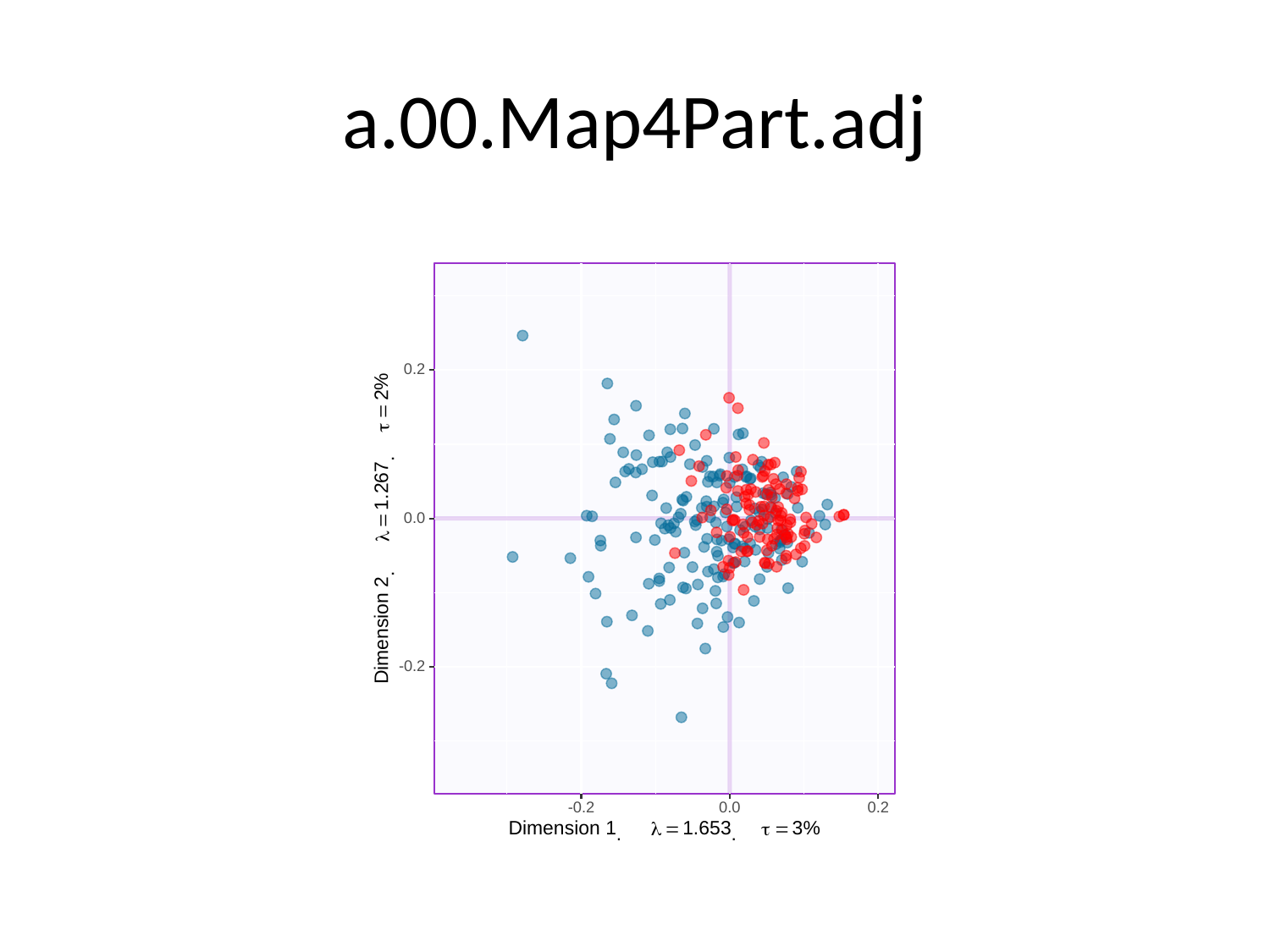

# a.00.Map4Part.adj

0.2

%

2

=

τ

.

1.267

0.0

=

λ

.

2

Dimension

-0.2

-0.2
0.0
0.2
%
1.653
3
Dimension
1

λ
=

τ
=
.
.